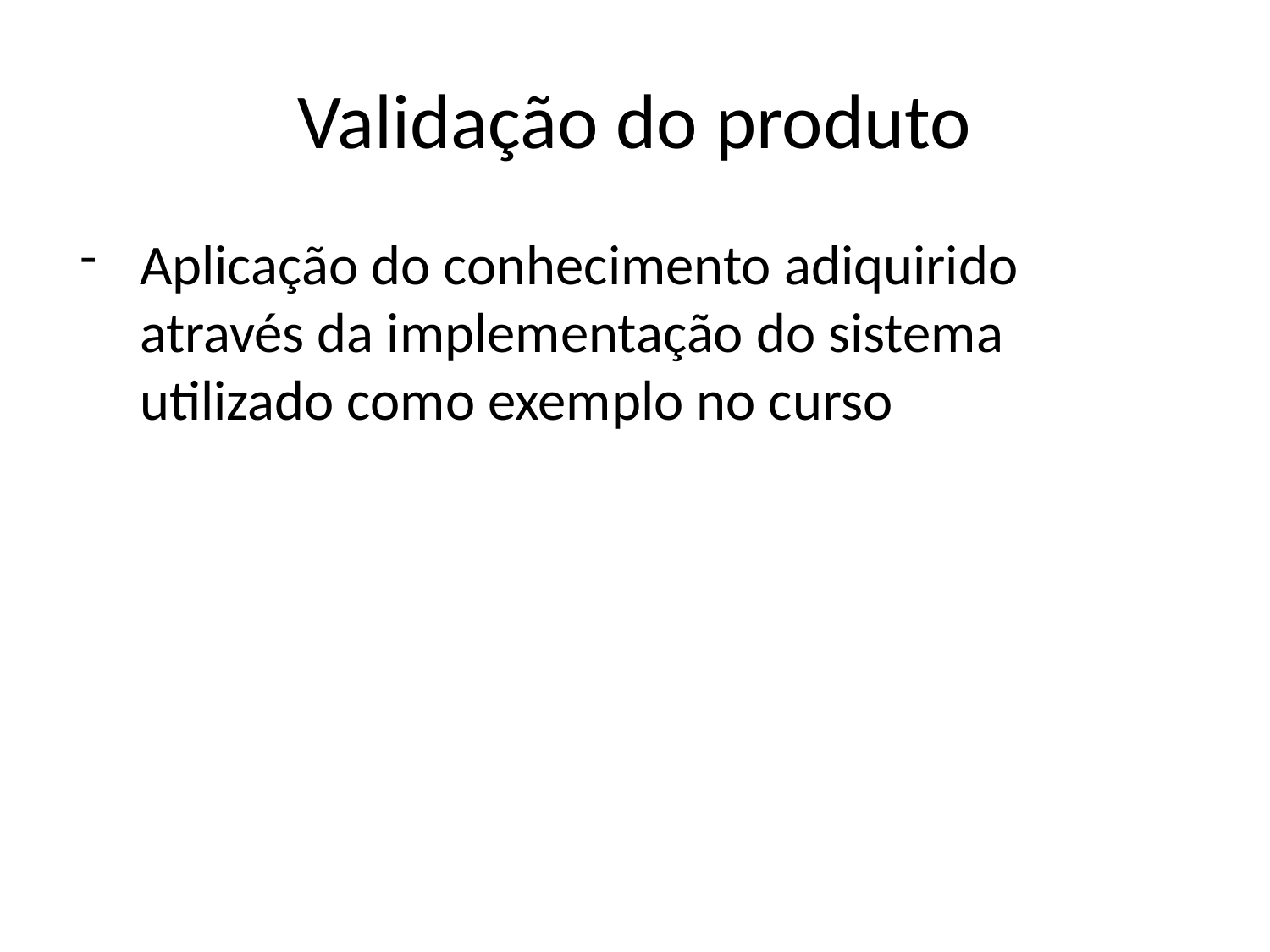

# Validação do produto
Aplicação do conhecimento adiquirido através da implementação do sistema utilizado como exemplo no curso